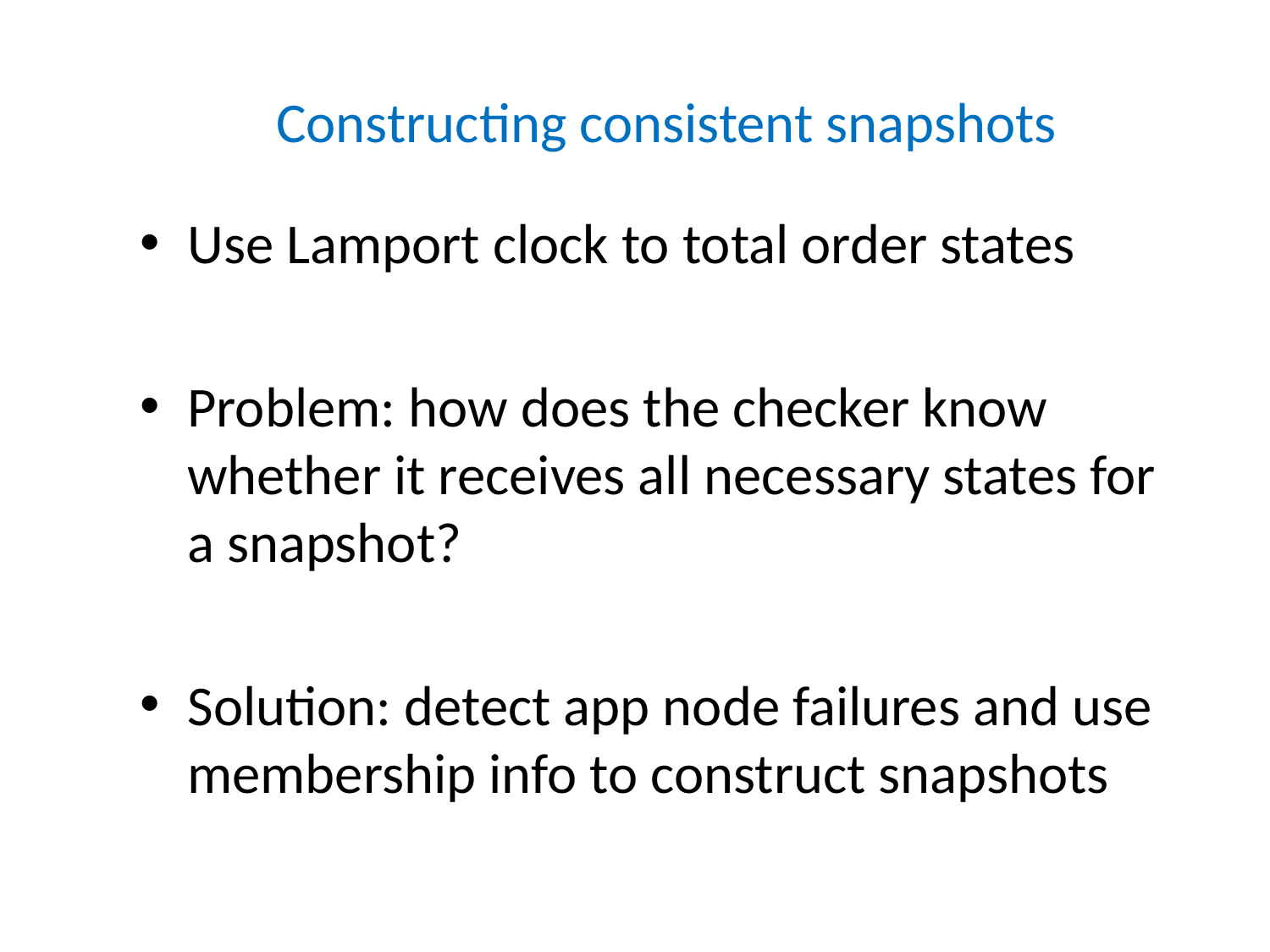

# Constructing consistent snapshots
Use Lamport clock to total order states

Problem: how does the checker know whether it receives all necessary states for a snapshot?

Solution: detect app node failures and use membership info to construct snapshots